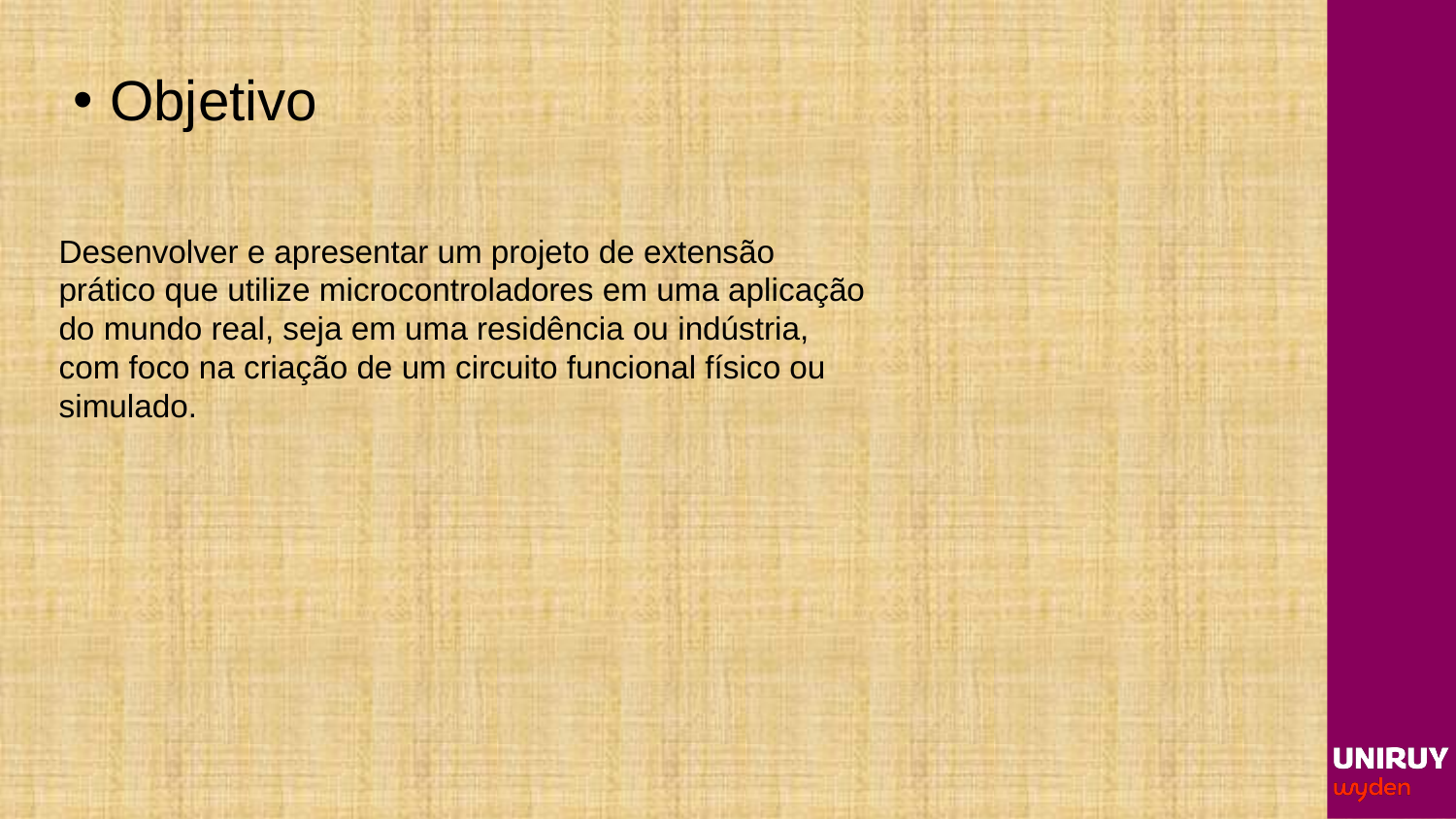

# Objetivo
Desenvolver e apresentar um projeto de extensão prático que utilize microcontroladores em uma aplicação do mundo real, seja em uma residência ou indústria, com foco na criação de um circuito funcional físico ou simulado.